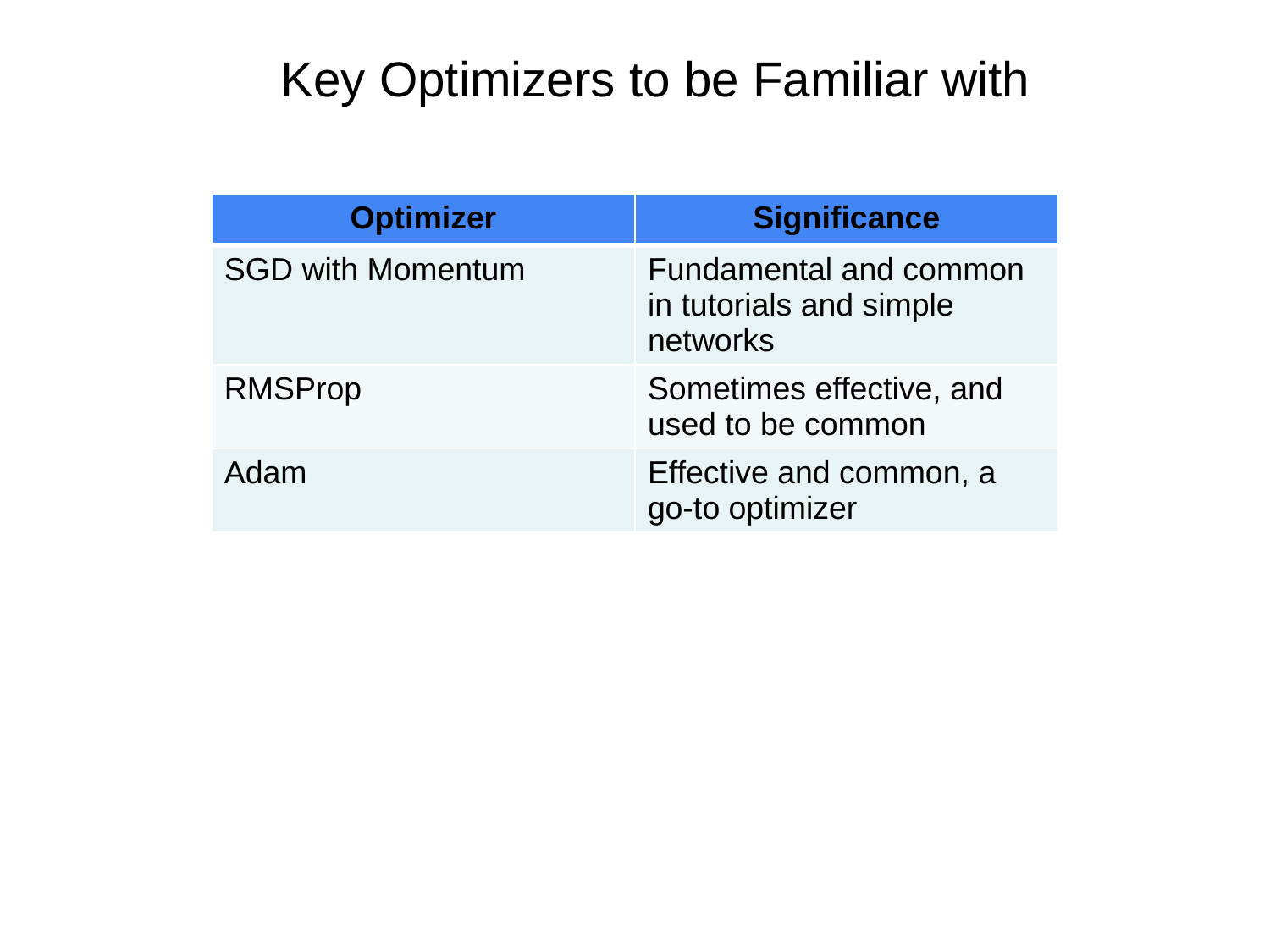

# Key Optimizers to be Familiar with
| Optimizer | Significance |
| --- | --- |
| SGD with Momentum | Fundamental and common in tutorials and simple networks |
| RMSProp | Sometimes effective, and used to be common |
| Adam | Effective and common, a go-to optimizer |